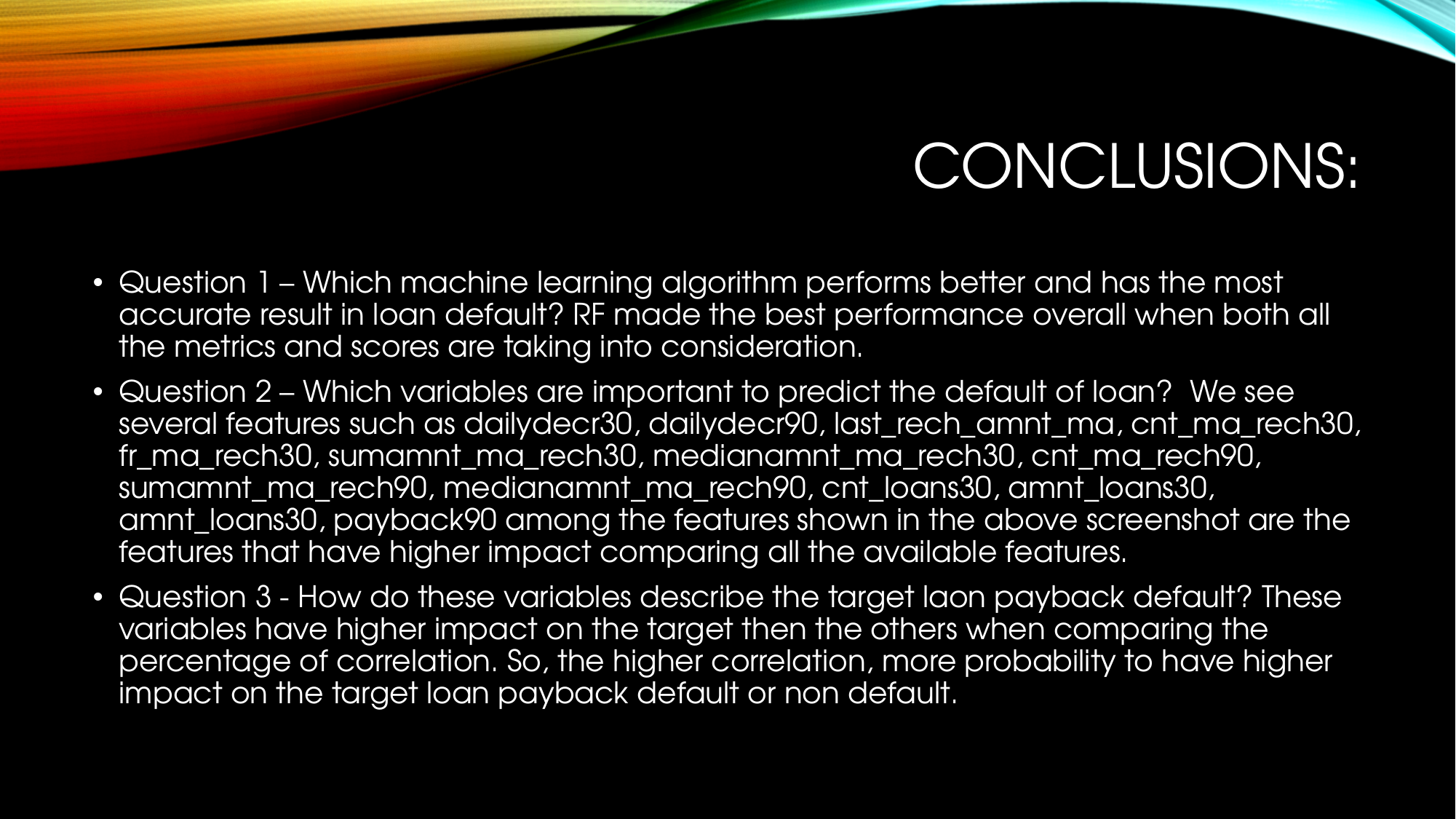

# Conclusions:
Question 1 – Which machine learning algorithm performs better and has the most accurate result in loan default? RF made the best performance overall when both all the metrics and scores are taking into consideration.
Question 2 – Which variables are important to predict the default of loan?  We see several features such as dailydecr30, dailydecr90, last_rech_amnt_ma, cnt_ma_rech30, fr_ma_rech30, sumamnt_ma_rech30, medianamnt_ma_rech30, cnt_ma_rech90, sumamnt_ma_rech90, medianamnt_ma_rech90, cnt_loans30, amnt_loans30, amnt_loans30, payback90 among the features shown in the above screenshot are the features that have higher impact comparing all the available features.
Question 3 - How do these variables describe the target laon payback default? These variables have higher impact on the target then the others when comparing the percentage of correlation. So, the higher correlation, more probability to have higher impact on the target loan payback default or non default.